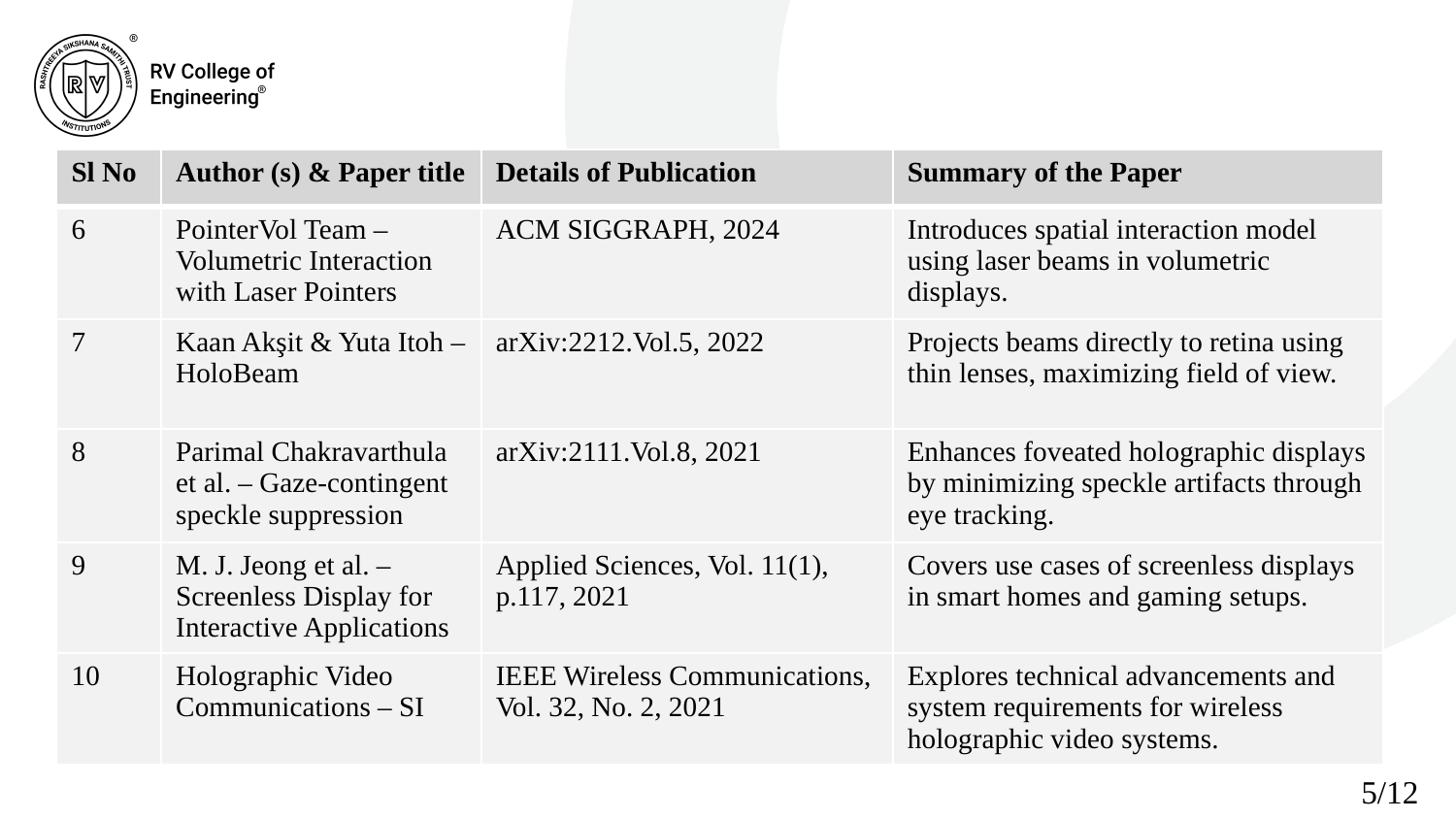

| Sl No | Author (s) & Paper title | Details of Publication | Summary of the Paper |
| --- | --- | --- | --- |
| 6 | PointerVol Team – Volumetric Interaction with Laser Pointers | ACM SIGGRAPH, 2024 | Introduces spatial interaction model using laser beams in volumetric displays. |
| 7 | Kaan Akşit & Yuta Itoh – HoloBeam | arXiv:2212.Vol.5, 2022 | Projects beams directly to retina using thin lenses, maximizing field of view. |
| 8 | Parimal Chakravarthula et al. – Gaze-contingent speckle suppression | arXiv:2111.Vol.8, 2021 | Enhances foveated holographic displays by minimizing speckle artifacts through eye tracking. |
| 9 | M. J. Jeong et al. – Screenless Display for Interactive Applications | Applied Sciences, Vol. 11(1), p.117, 2021 | Covers use cases of screenless displays in smart homes and gaming setups. |
| 10 | Holographic Video Communications – SI | IEEE Wireless Communications, Vol. 32, No. 2, 2021 | Explores technical advancements and system requirements for wireless holographic video systems. |
5/12